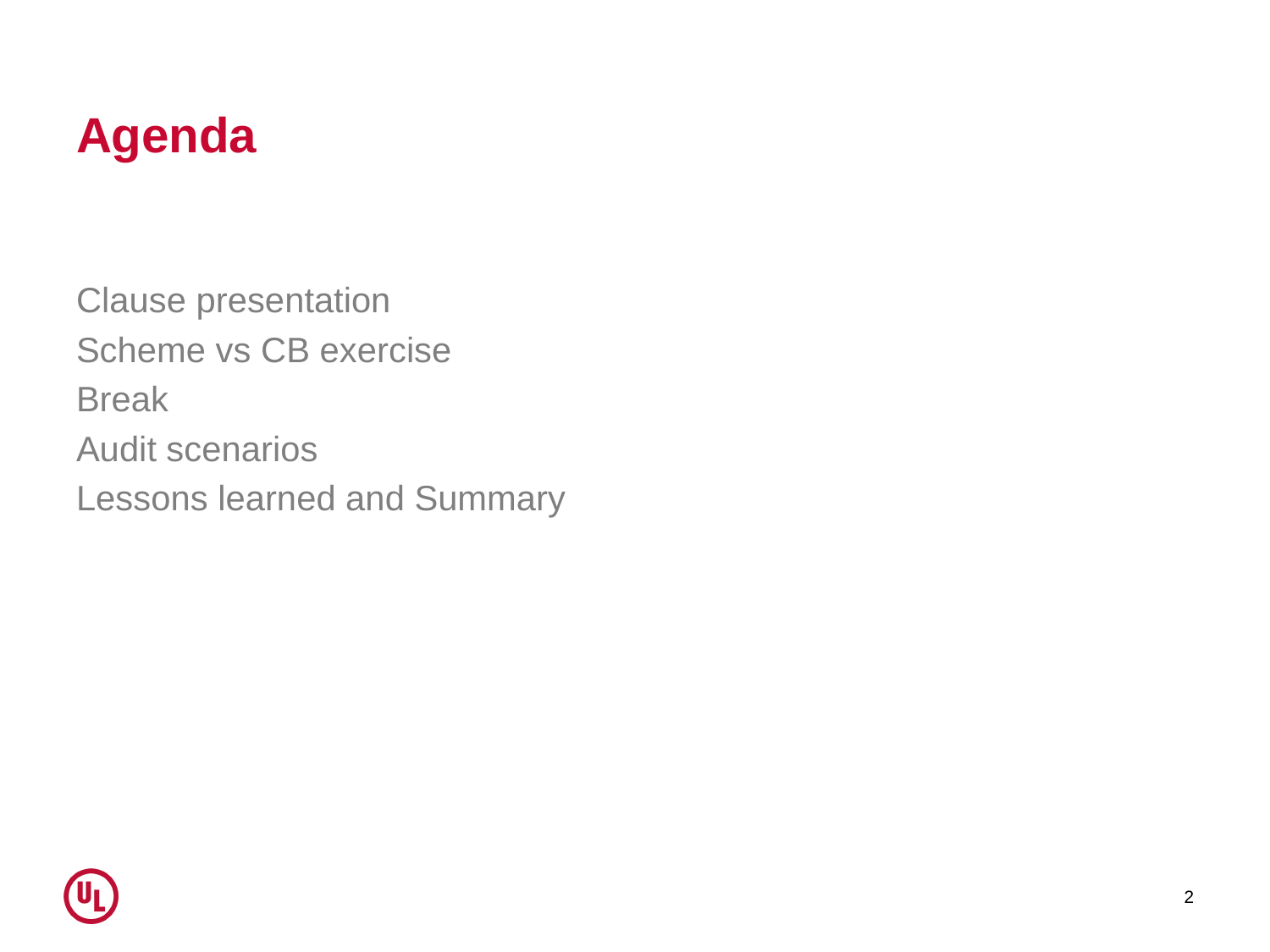

# Agenda

Clause presentation
Scheme vs CB exercise
Break
Audit scenarios
Lessons learned and Summary

2